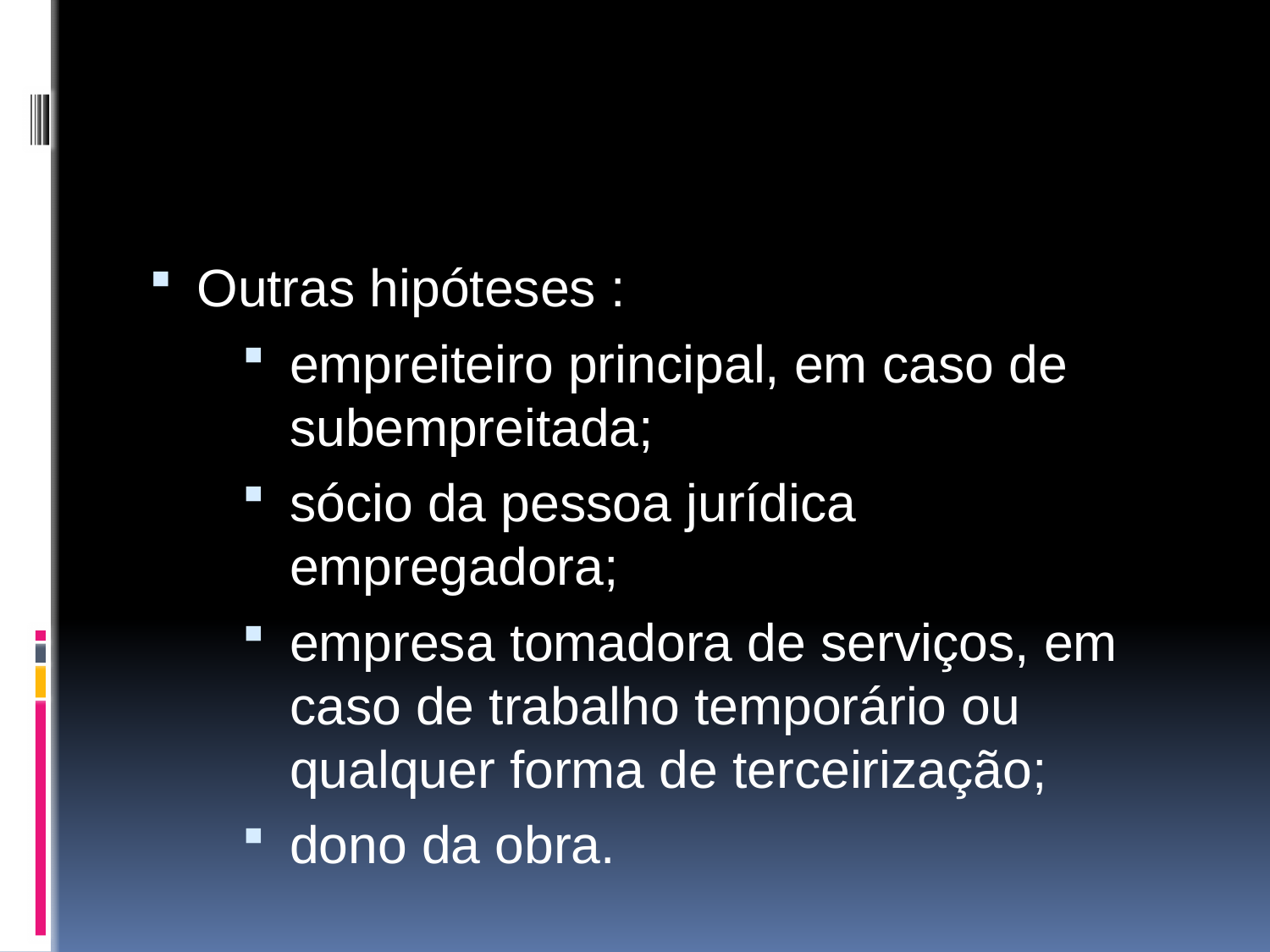

#
Outras hipóteses :
empreiteiro principal, em caso de subempreitada;
sócio da pessoa jurídica empregadora;
empresa tomadora de serviços, em caso de trabalho temporário ou qualquer forma de terceirização;
dono da obra.